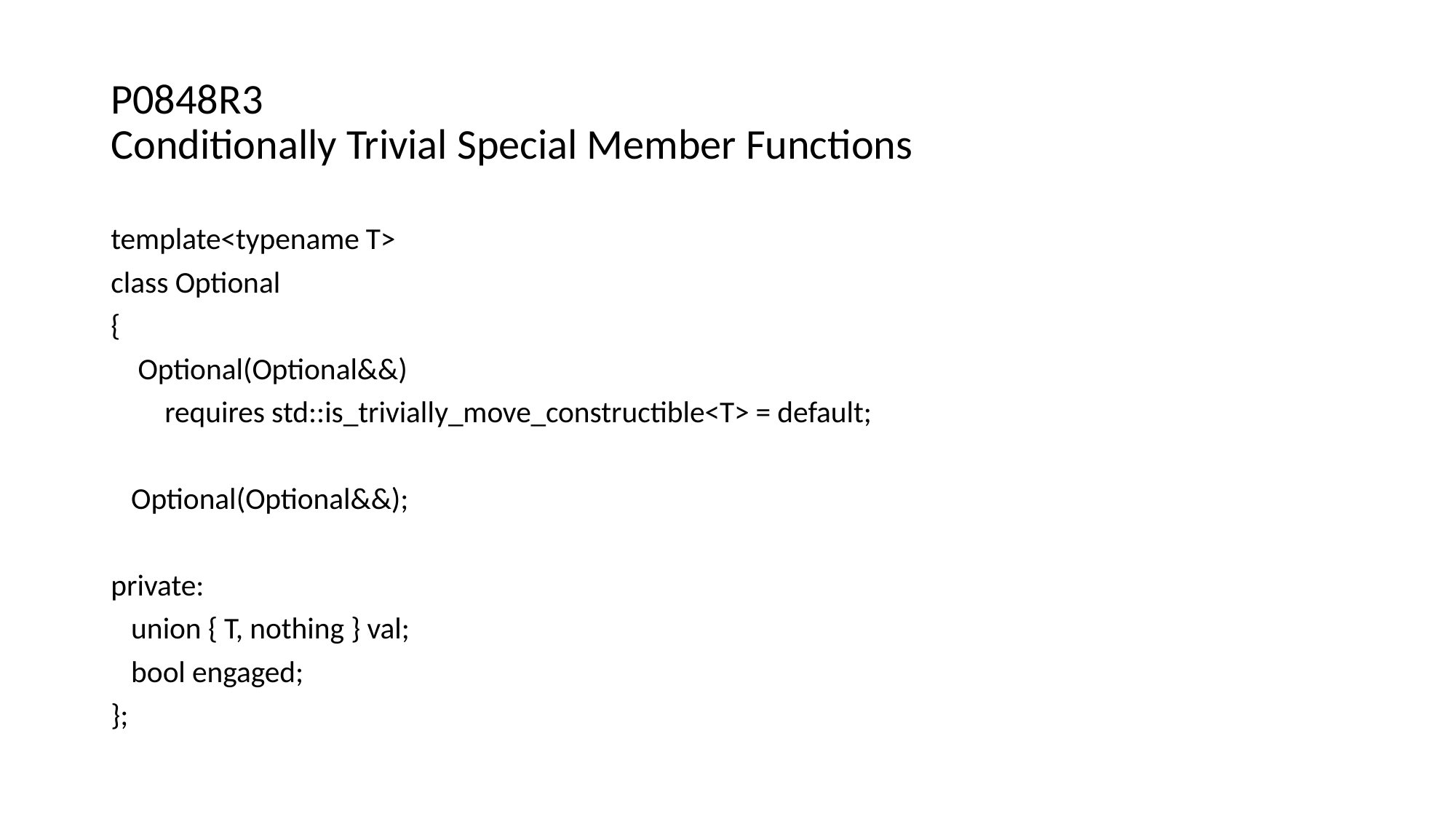

# P0848R3 Conditionally Trivial Special Member Functions
template<typename T>
class Optional
{
    Optional(Optional&&)
        requires std::is_trivially_move_constructible<T> = default;

   Optional(Optional&&);

private:
   union { T, nothing } val;
   bool engaged;
};